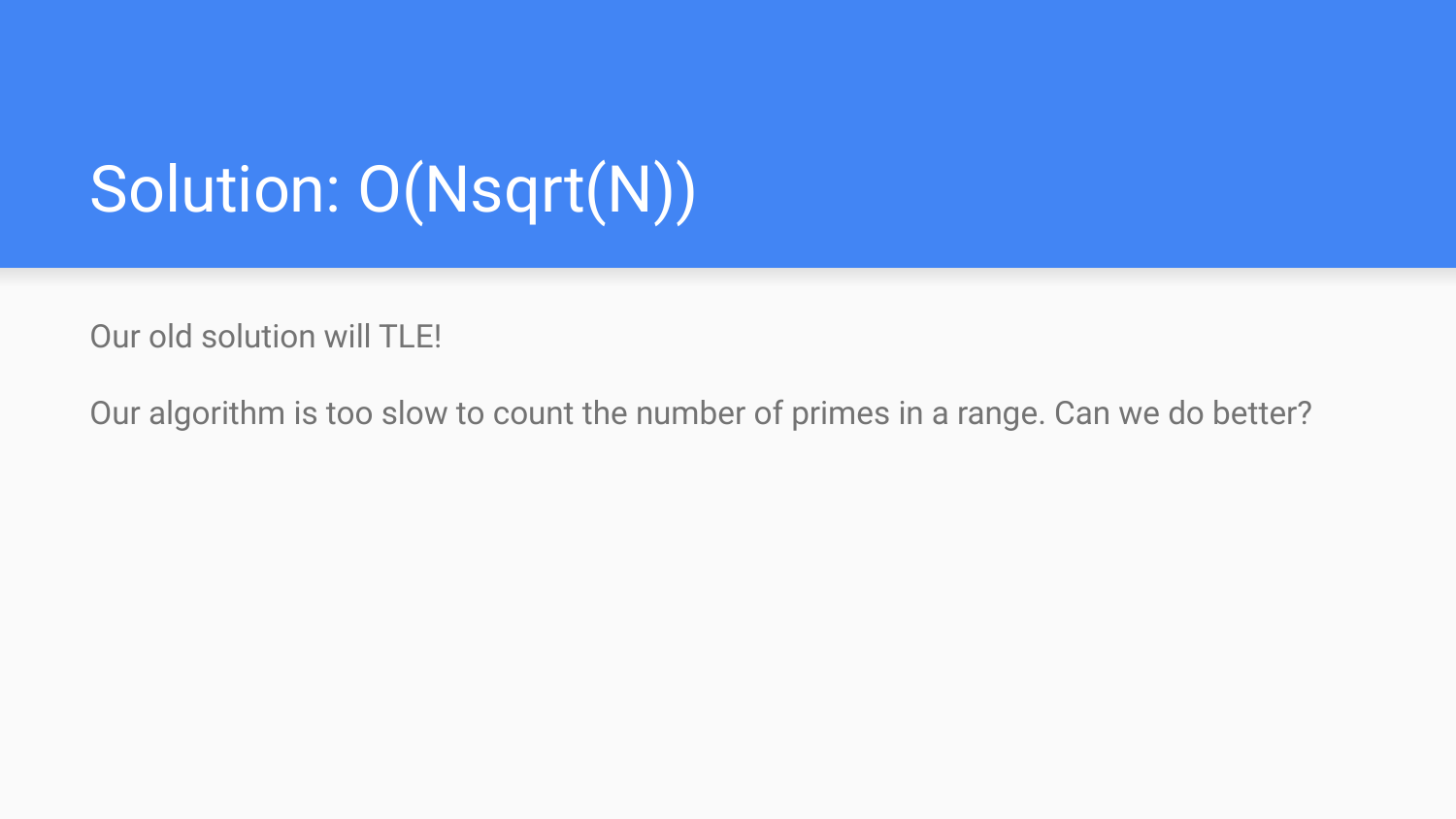

# Solution: O(Nsqrt(N))
Our old solution will TLE!
Our algorithm is too slow to count the number of primes in a range. Can we do better?